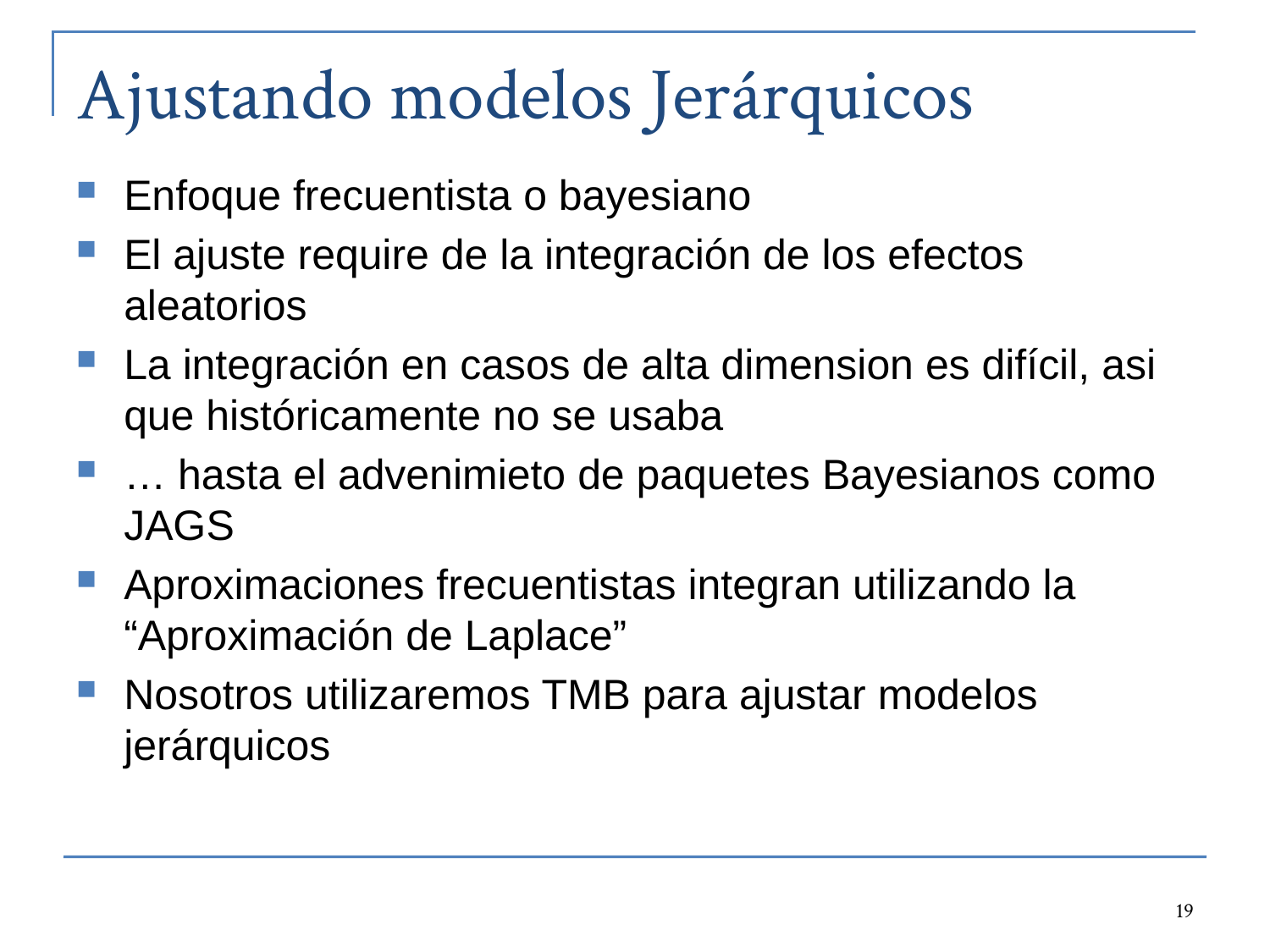

# Ajustando modelos Jerárquicos
Enfoque frecuentista o bayesiano
El ajuste require de la integración de los efectos aleatorios
La integración en casos de alta dimension es difícil, asi que históricamente no se usaba
… hasta el advenimieto de paquetes Bayesianos como JAGS
Aproximaciones frecuentistas integran utilizando la “Aproximación de Laplace”
Nosotros utilizaremos TMB para ajustar modelos jerárquicos
19